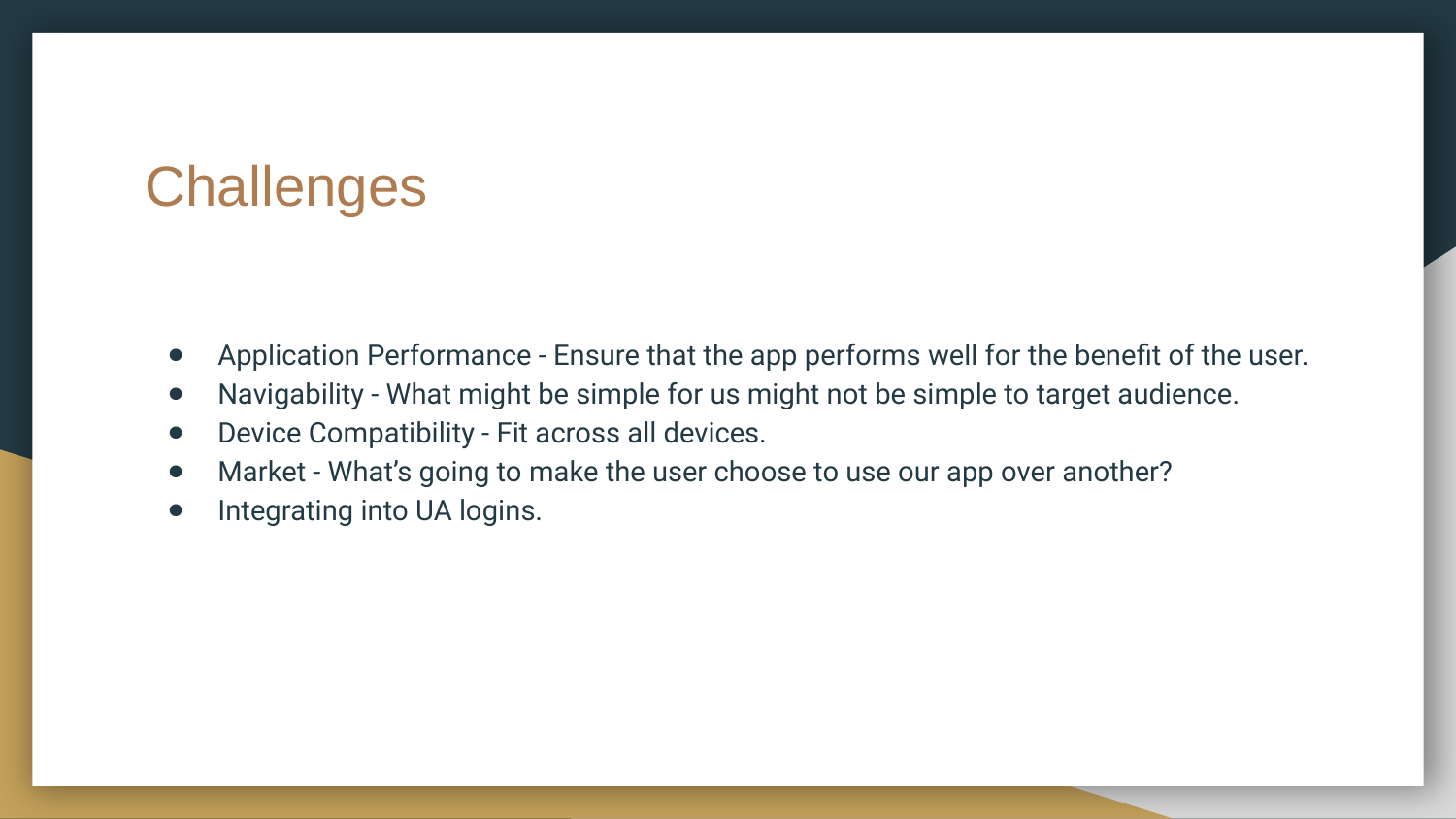

# Challenges
Application Performance - Ensure that the app performs well for the benefit of the user.
Navigability - What might be simple for us might not be simple to target audience.
Device Compatibility - Fit across all devices.
Market - What’s going to make the user choose to use our app over another?
Integrating into UA logins.